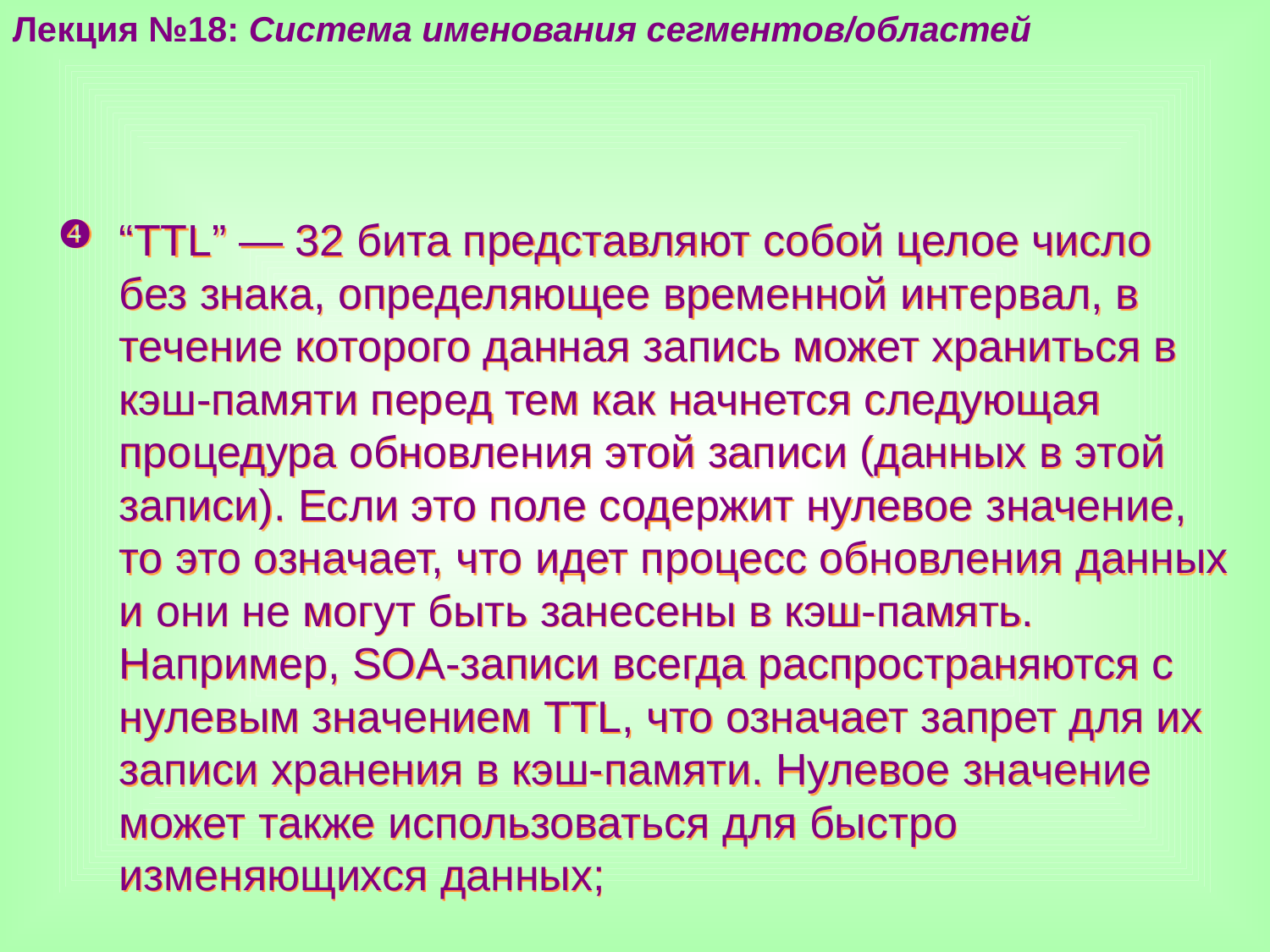

Лекция №18: Система именования сегментов/областей
“TTL” — 32 бита представляют собой целое число без знака, определяющее временной интервал, в течение которого данная запись может храниться в кэш-памяти перед тем как начнется следующая процедура обновления этой записи (данных в этой записи). Если это поле содержит нулевое значение, то это означает, что идет процесс обновления данных и они не могут быть занесены в кэш-память. Например, SOA-записи всегда распространяются с нулевым значением TTL, что означает запрет для их записи хранения в кэш-памяти. Нулевое значение может также использоваться для быстро изменяющихся данных;